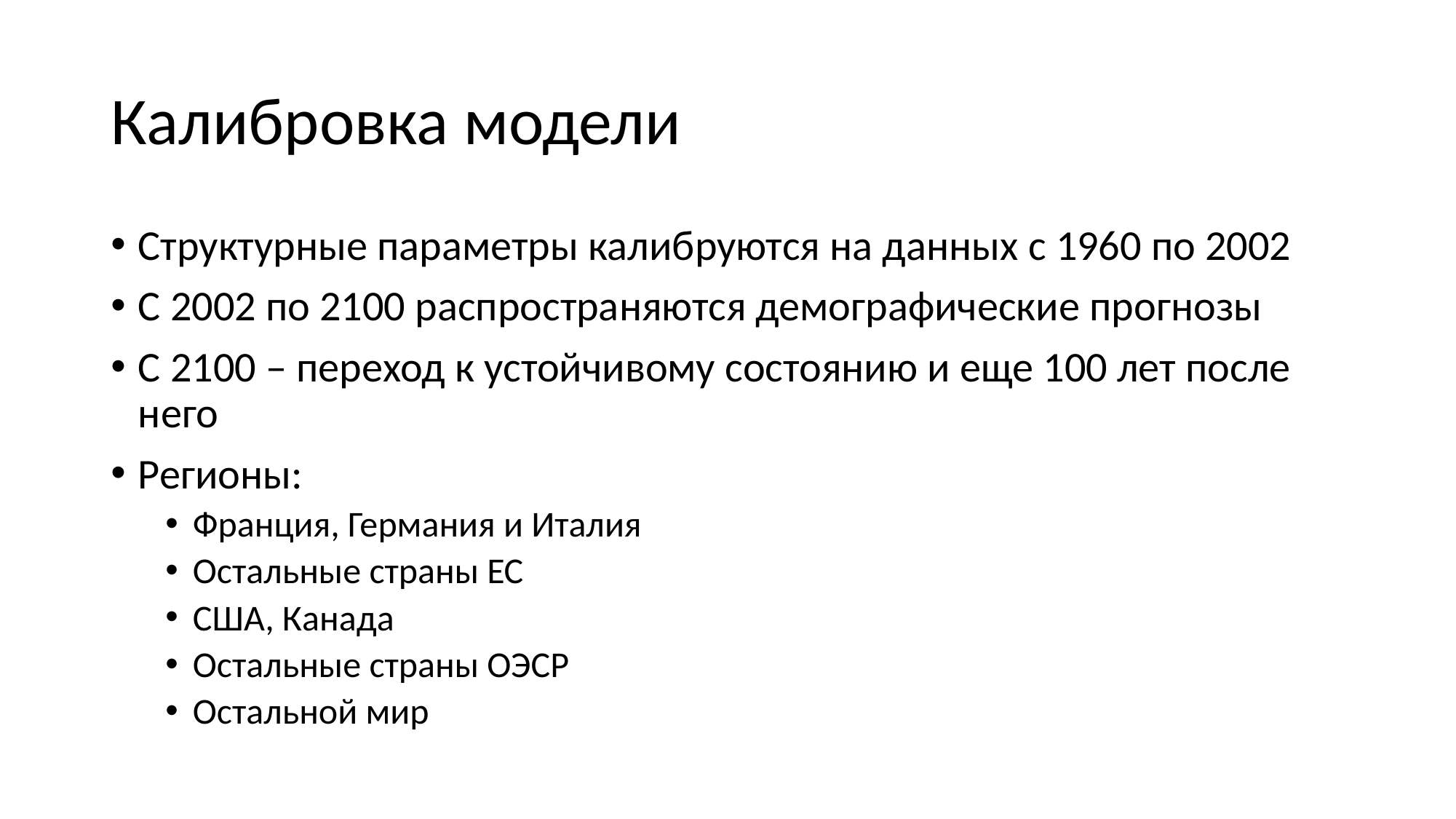

# Калибровка модели
Структурные параметры калибруются на данных с 1960 по 2002
С 2002 по 2100 распространяются демографические прогнозы
С 2100 – переход к устойчивому состоянию и еще 100 лет после него
Регионы:
Франция, Германия и Италия
Остальные страны ЕС
США, Канада
Остальные страны ОЭСР
Остальной мир